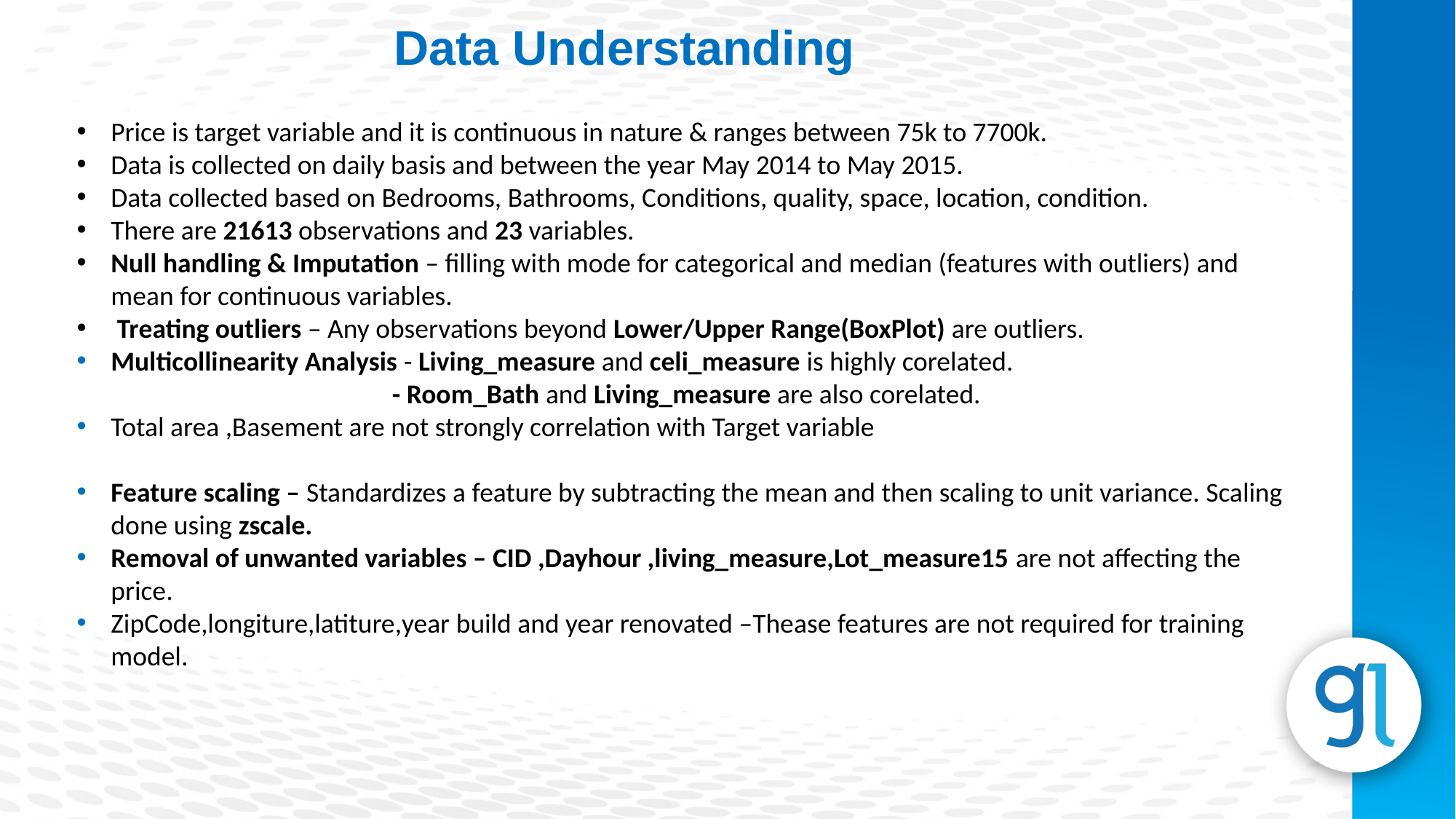

Data Understanding
Price is target variable and it is continuous in nature & ranges between 75k to 7700k.
Data is collected on daily basis and between the year May 2014 to May 2015.
Data collected based on Bedrooms, Bathrooms, Conditions, quality, space, location, condition.
There are 21613 observations and 23 variables.
Null handling & Imputation – filling with mode for categorical and median (features with outliers) and mean for continuous variables.
 Treating outliers – Any observations beyond Lower/Upper Range(BoxPlot) are outliers.
Multicollinearity Analysis - Living_measure and celi_measure is highly corelated.
                                                   - Room_Bath and Living_measure are also corelated.
Total area ,Basement are not strongly correlation with Target variable

Feature scaling – Standardizes a feature by subtracting the mean and then scaling to unit variance. Scaling done using zscale.
Removal of unwanted variables – CID ,Dayhour ,living_measure,Lot_measure15 are not affecting the price.
ZipCode,longiture,latiture,year build and year renovated –Thease features are not required for training model.